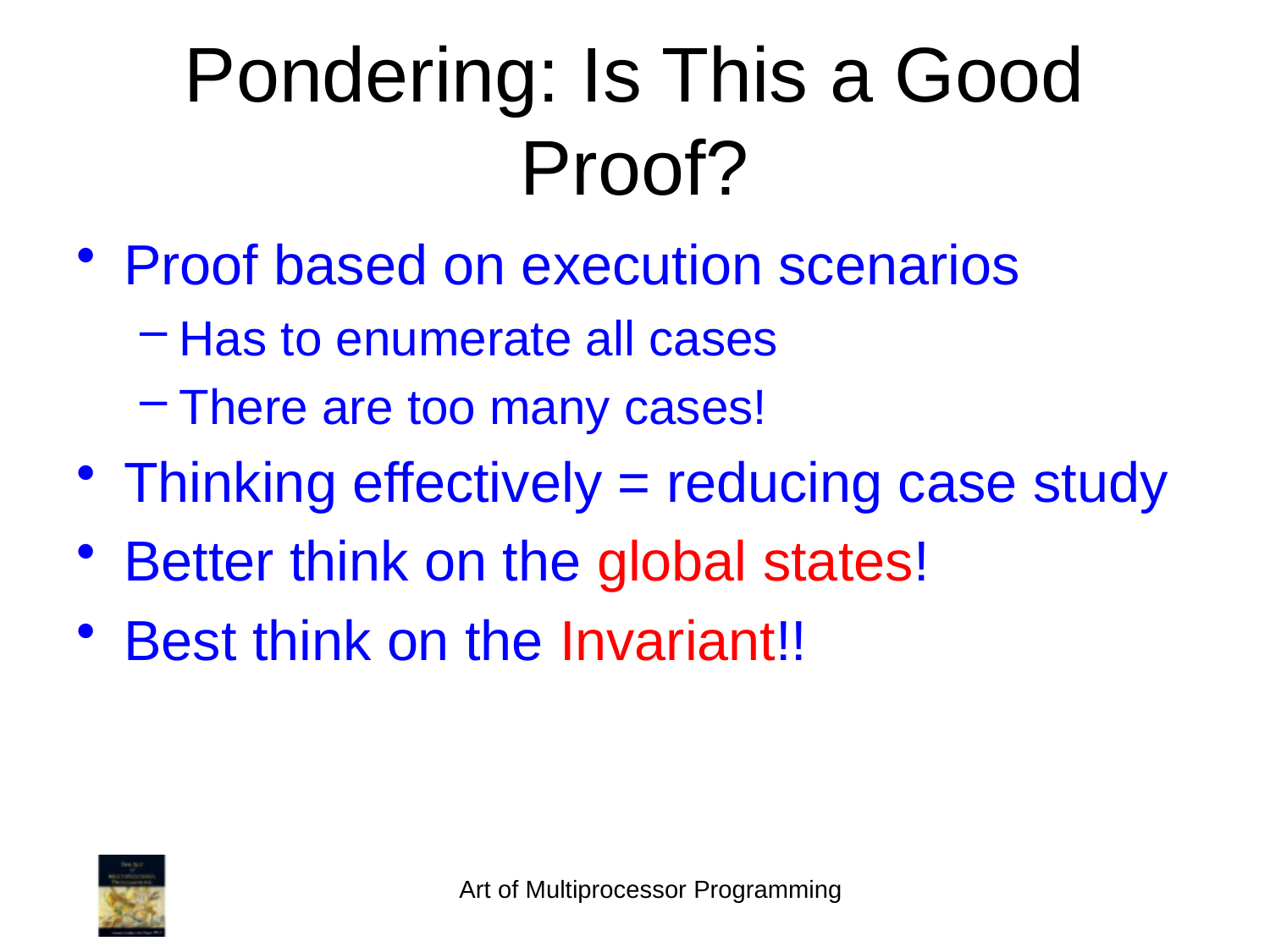

# Pondering: Is This a Good Proof?
Proof based on execution scenarios
Has to enumerate all cases
There are too many cases!
Thinking effectively = reducing case study
Better think on the global states!
Best think on the Invariant!!
Art of Multiprocessor Programming